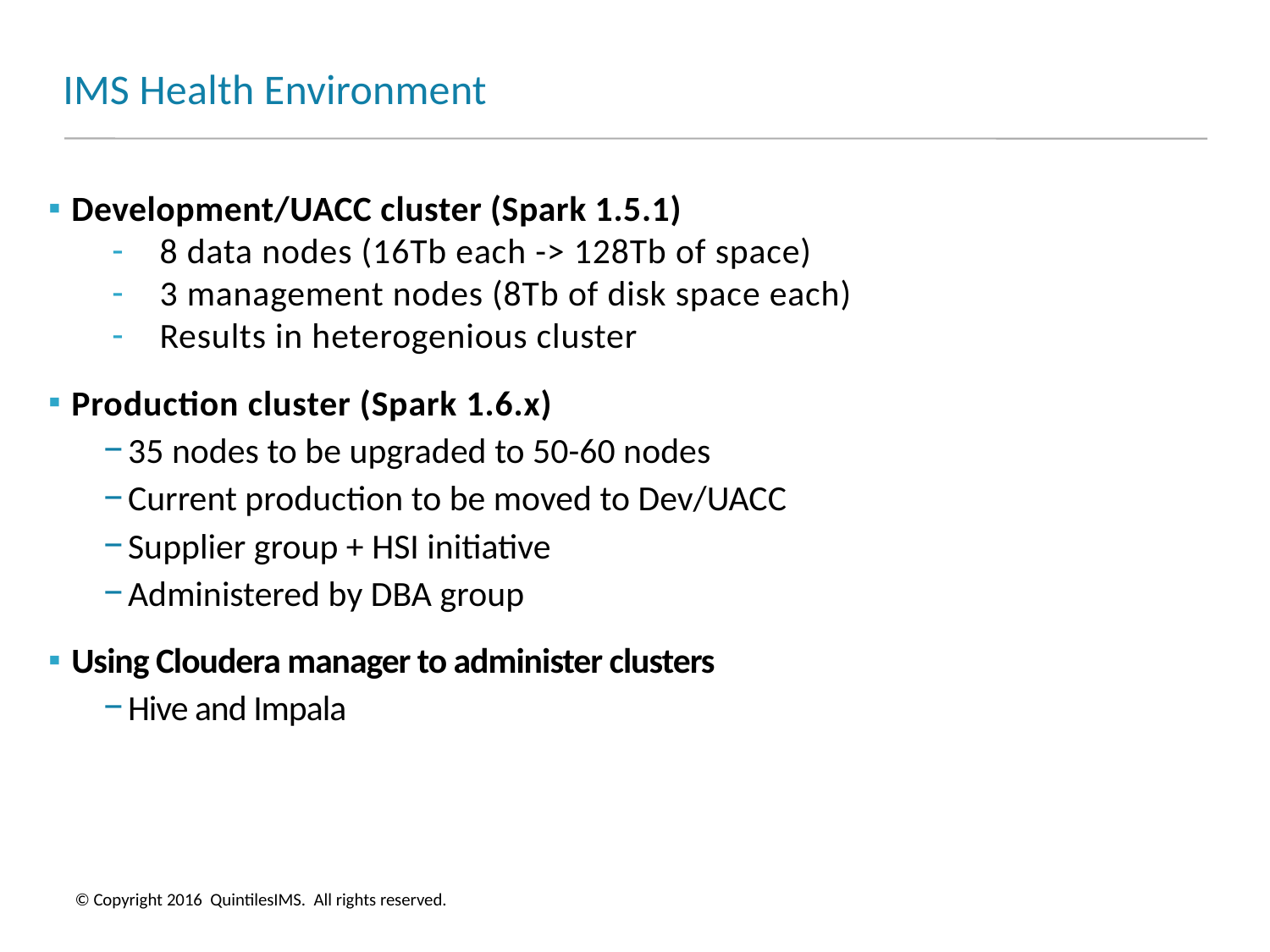

# IMS Health Environment
Development/UACC cluster (Spark 1.5.1)
8 data nodes (16Tb each -> 128Tb of space)
3 management nodes (8Tb of disk space each)
Results in heterogenious cluster
Production cluster (Spark 1.6.x)
35 nodes to be upgraded to 50-60 nodes
Current production to be moved to Dev/UACC
Supplier group + HSI initiative
Administered by DBA group
Using Cloudera manager to administer clusters
Hive and Impala
© Copyright 2016  QuintilesIMS.  All rights reserved.